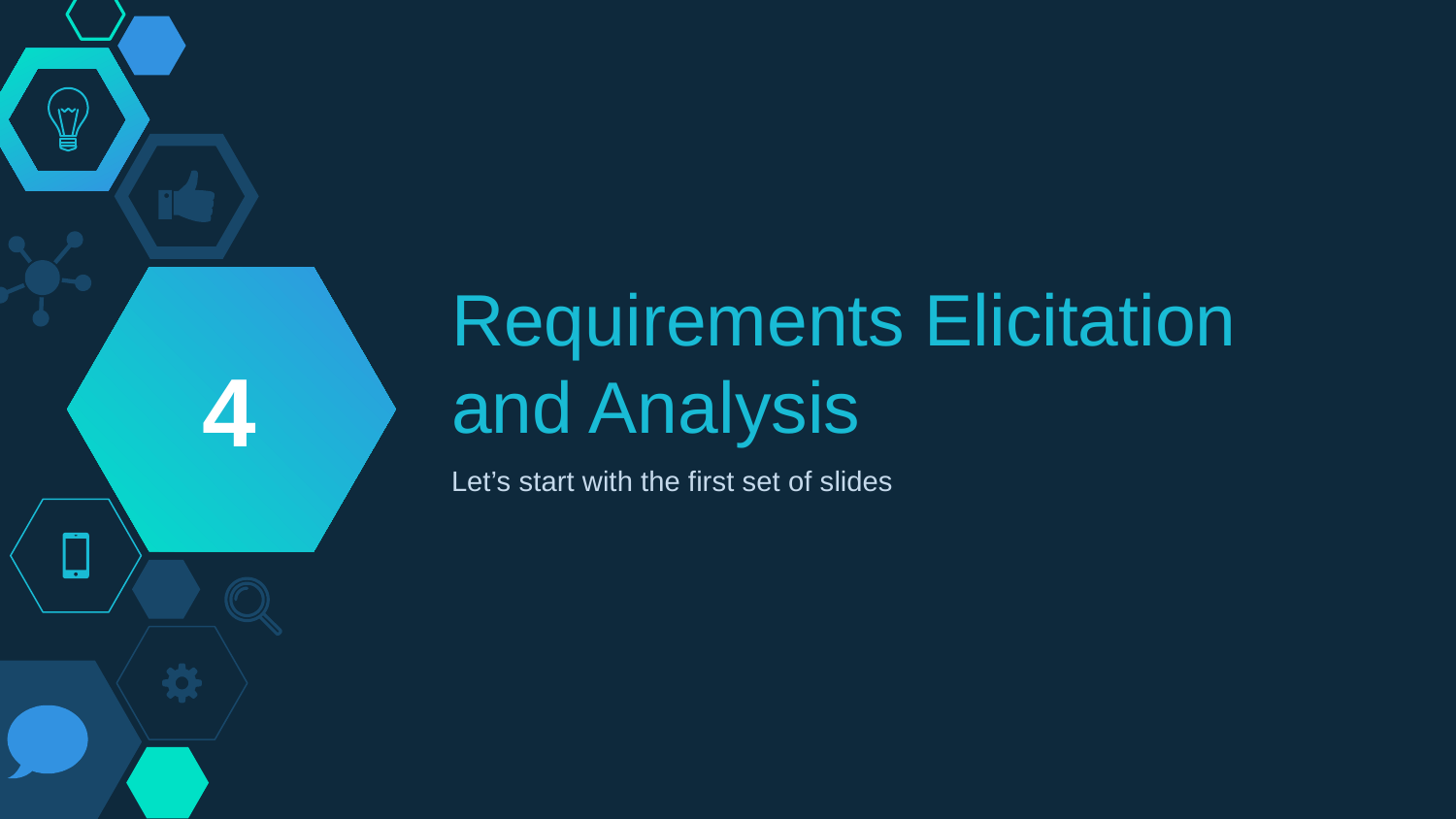

4
# Requirements Elicitation and Analysis
Let’s start with the first set of slides